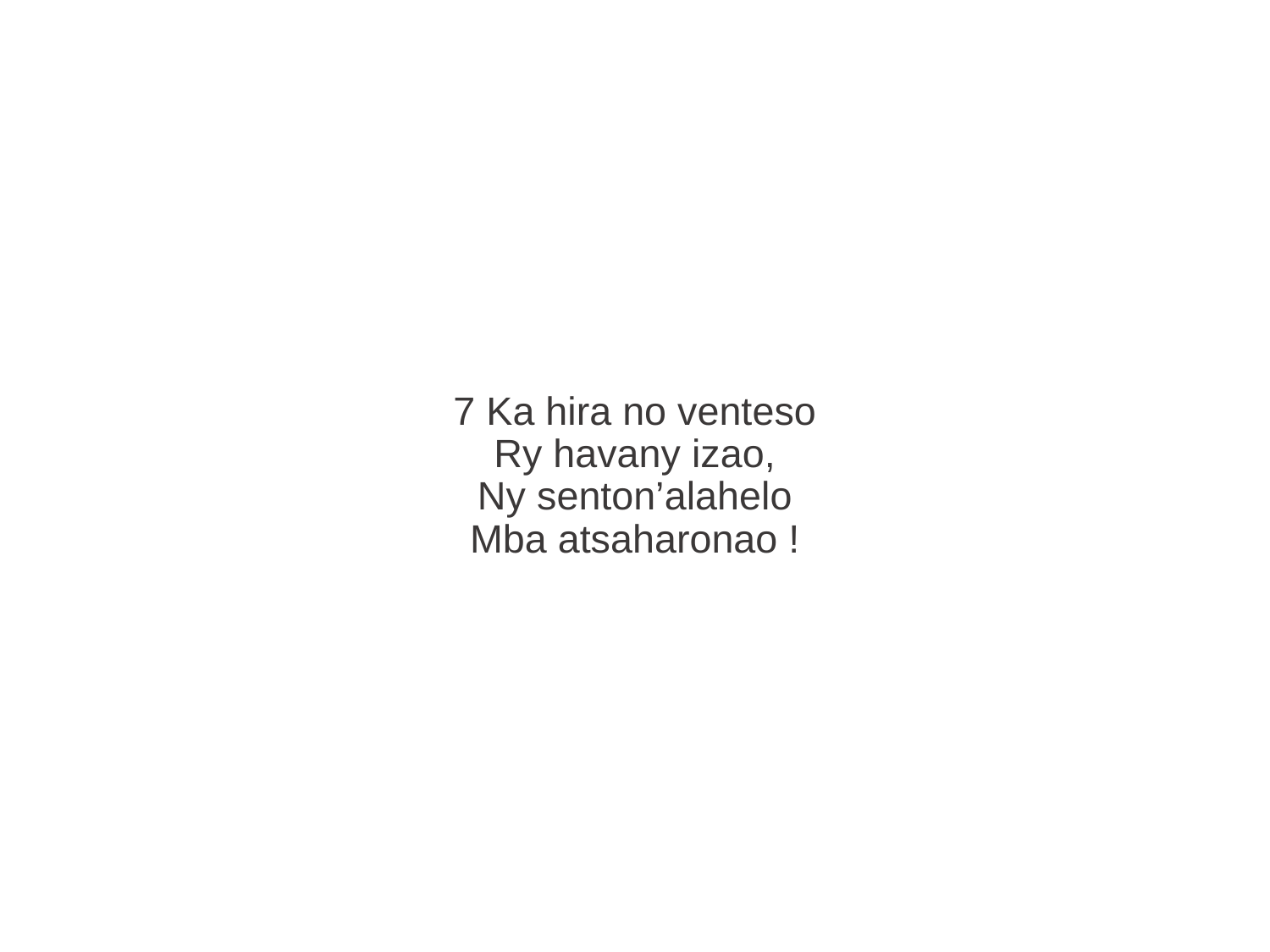

7 Ka hira no venteso
Ry havany izao,
Ny senton’alahelo
Mba atsaharonao !